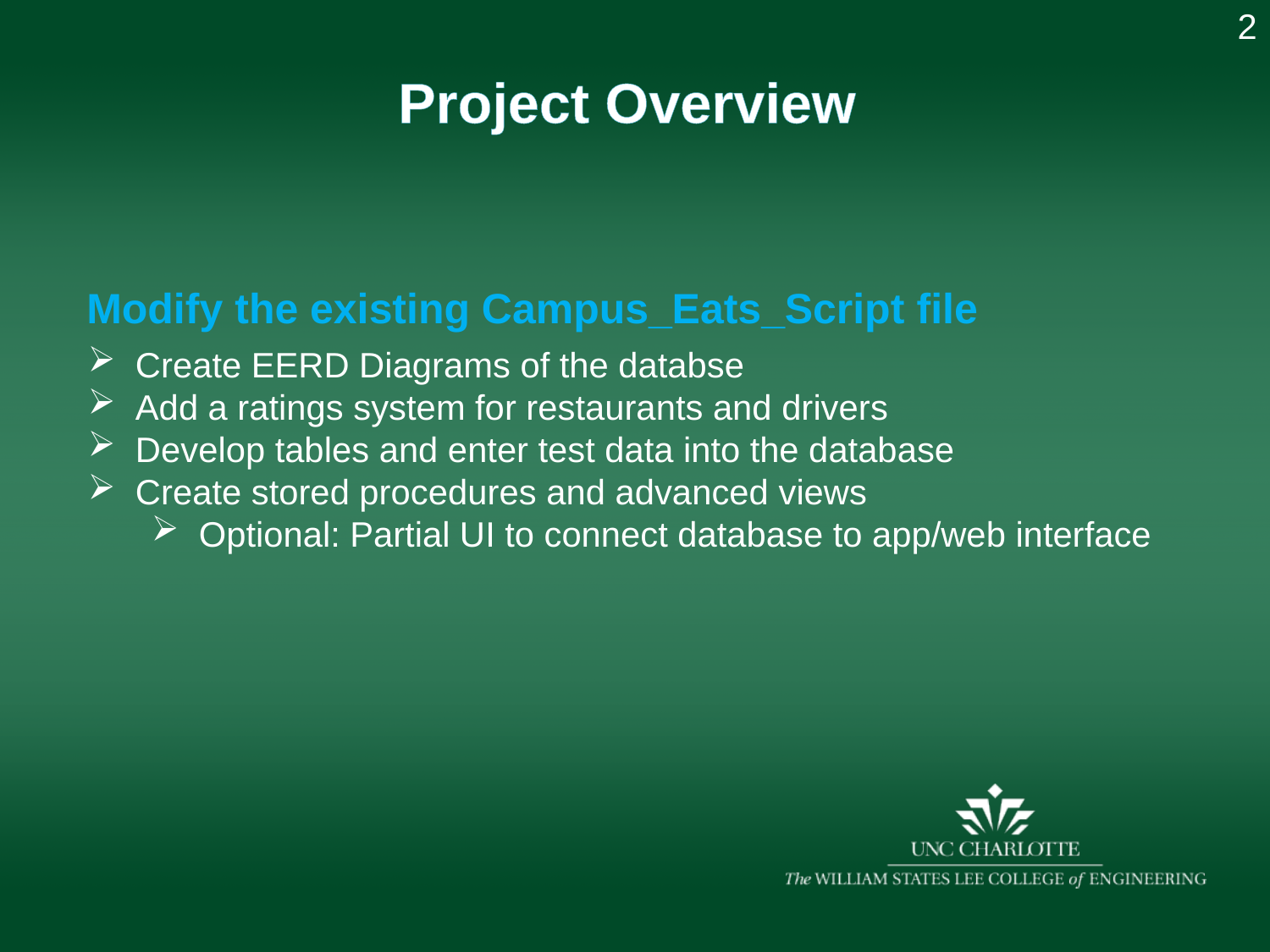

2
Project Overview

Modify the existing Campus_Eats_Script file
Create EERD Diagrams of the databse
Add a ratings system for restaurants and drivers
Develop tables and enter test data into the database
Create stored procedures and advanced views
Optional: Partial UI to connect database to app/web interface